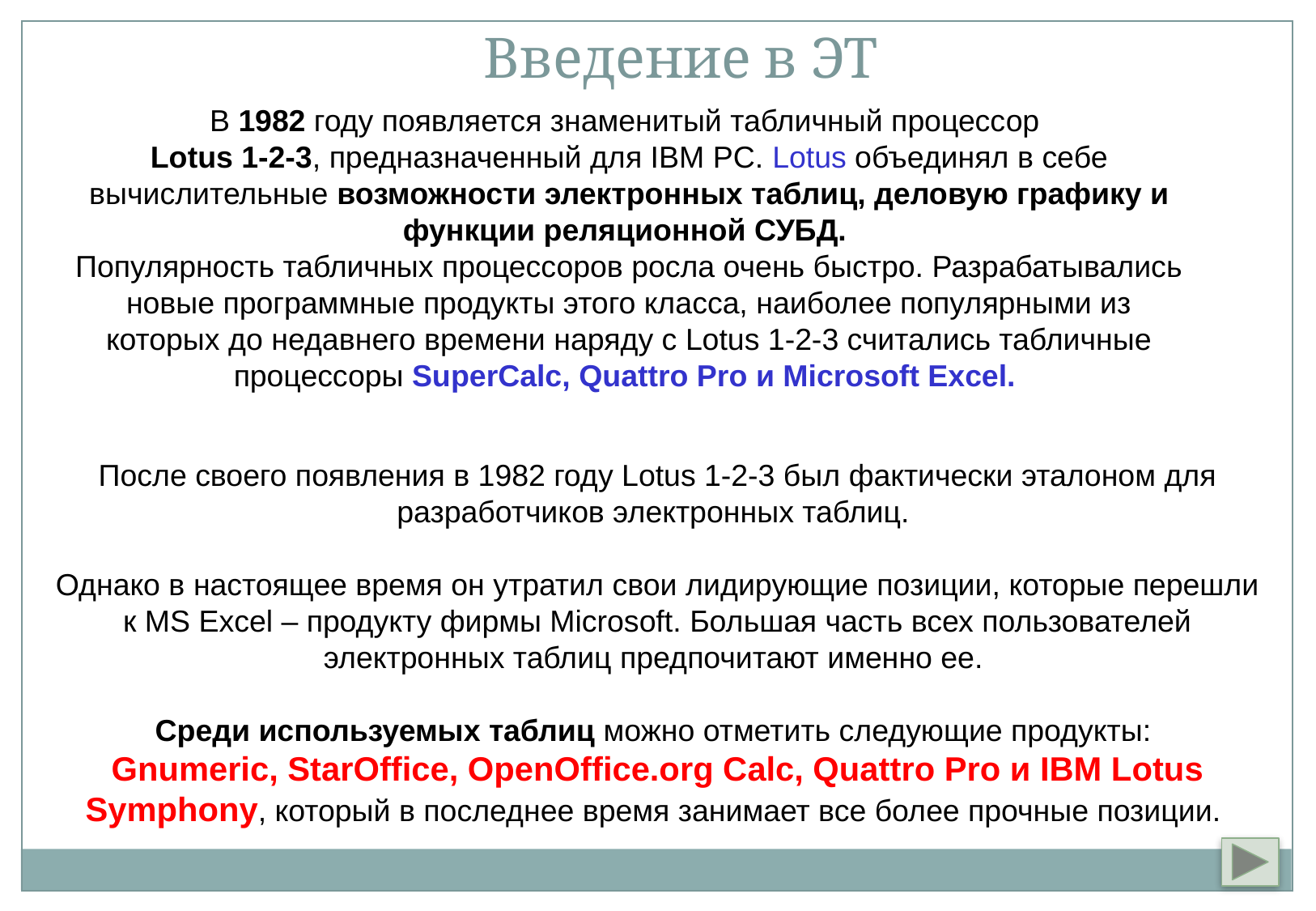

Введение в ЭТ
В 1982 году появляется знаменитый табличный процессор
Lotus 1-2-3, предназначенный для IBM PC. Lotus объединял в себе вычислительные возможности электронных таблиц, деловую графику и функции реляционной СУБД.
Популярность табличных процессоров росла очень быстро. Разрабатывались новые программные продукты этого класса, наиболее популярными из которых до недавнего времени наряду с Lotus 1-2-3 считались табличные процессоры SuperCalc, Quattro Pro и Microsoft Excel.
После своего появления в 1982 году Lotus 1-2-3 был фактически эталоном для разработчиков электронных таблиц.

Однако в настоящее время он утратил свои лидирующие позиции, которые перешли к MS Excel – продукту фирмы Microsoft. Большая часть всех пользователей электронных таблиц предпочитают именно ее.

Среди используемых таблиц можно отметить следующие продукты:
Gnumeric, StarOffice, OpenOffice.org Calc, Quattro Pro и IBM Lotus Symphony, который в последнее время занимает все более прочные позиции.